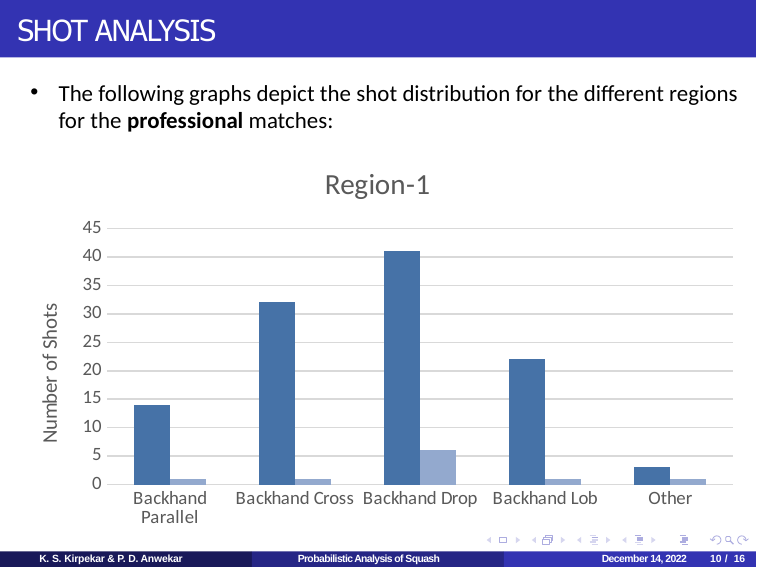

# SHOT ANALYSIS
The following graphs depict the shot distribution for the different regions for the professional matches:

### Chart: Region-1

| Category | Successful Shot | Unsuccessful Shot |
|---|---|---|
| Backhand Parallel | 14.0 | 1.0 |
| Backhand Cross | 32.0 | 1.0 |
| Backhand Drop | 41.0 | 6.0 |
| Backhand Lob | 22.0 | 1.0 |
| Other | 3.0 | 1.0 |

K. S. Kirpekar & P. D. Anwekar
Probabilistic Analysis of Squash
December 14, 2022
10 / 16